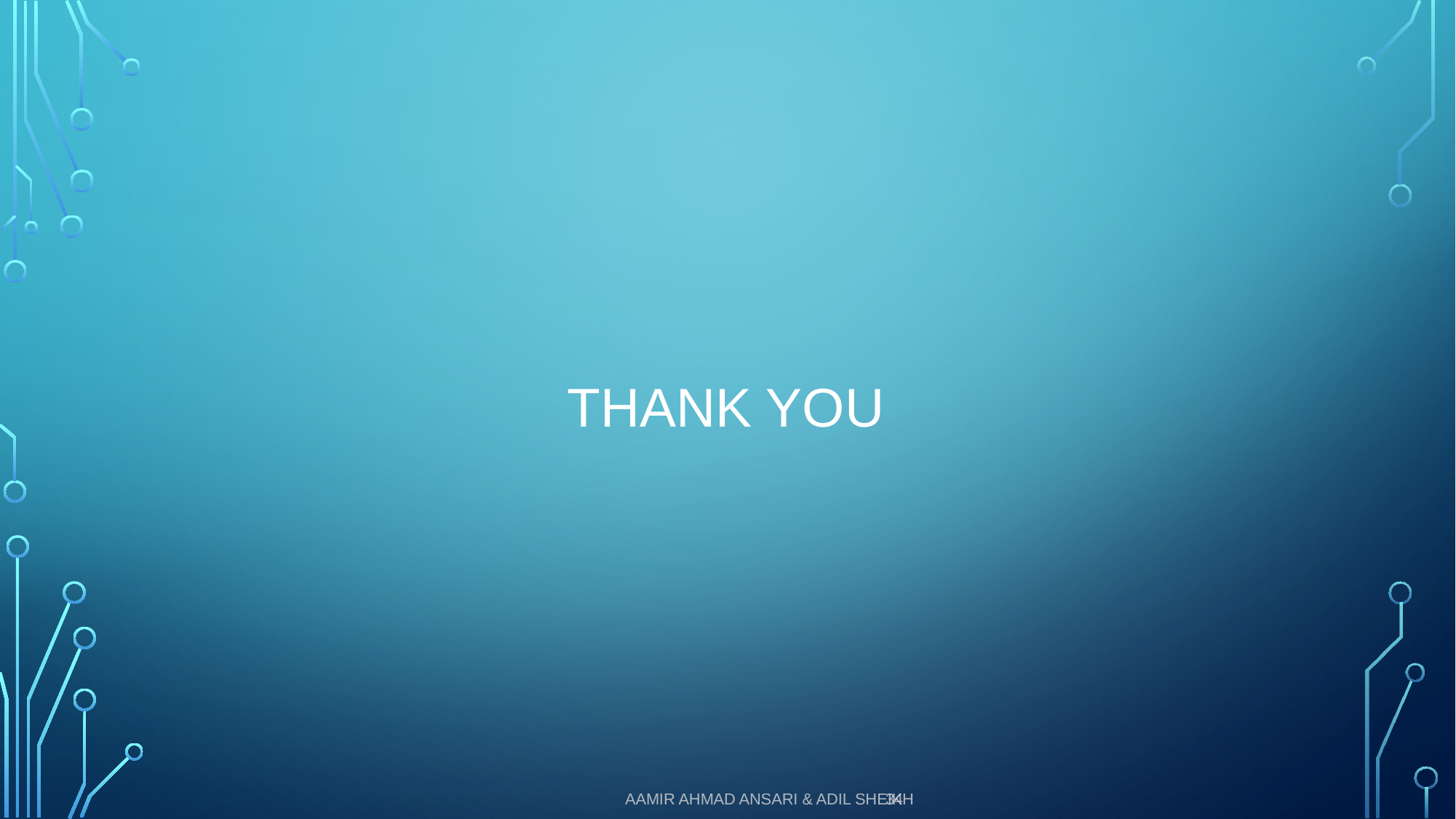

THANK YOU
34
Aamir Ahmad Ansari & Adil Sheikh